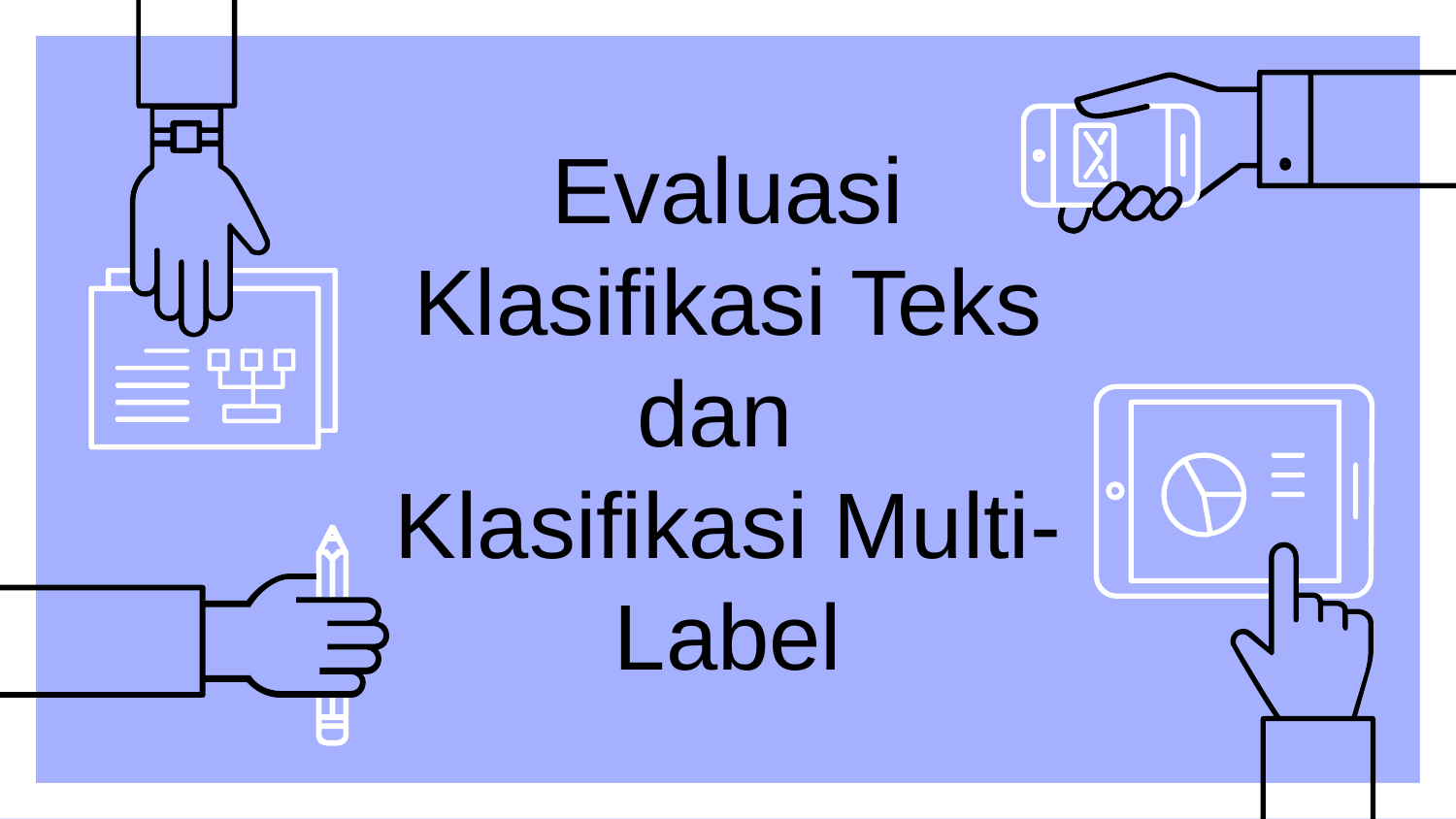

# Evaluasi Klasifikasi Teks dan Klasifikasi Multi-Label